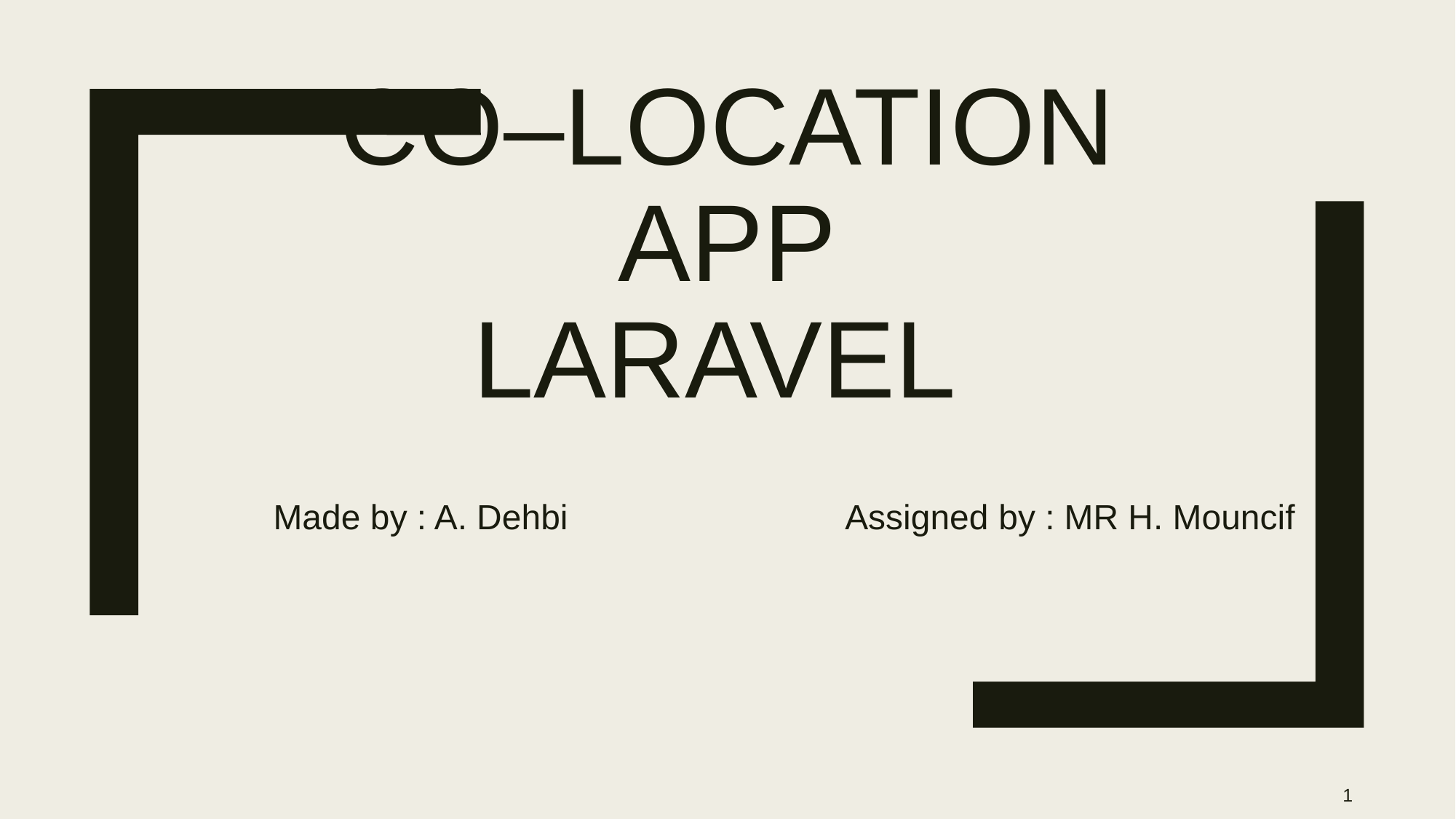

# Co–Location App LaRavel
Made by : A. Dehbi
Assigned by : MR H. Mouncif
1